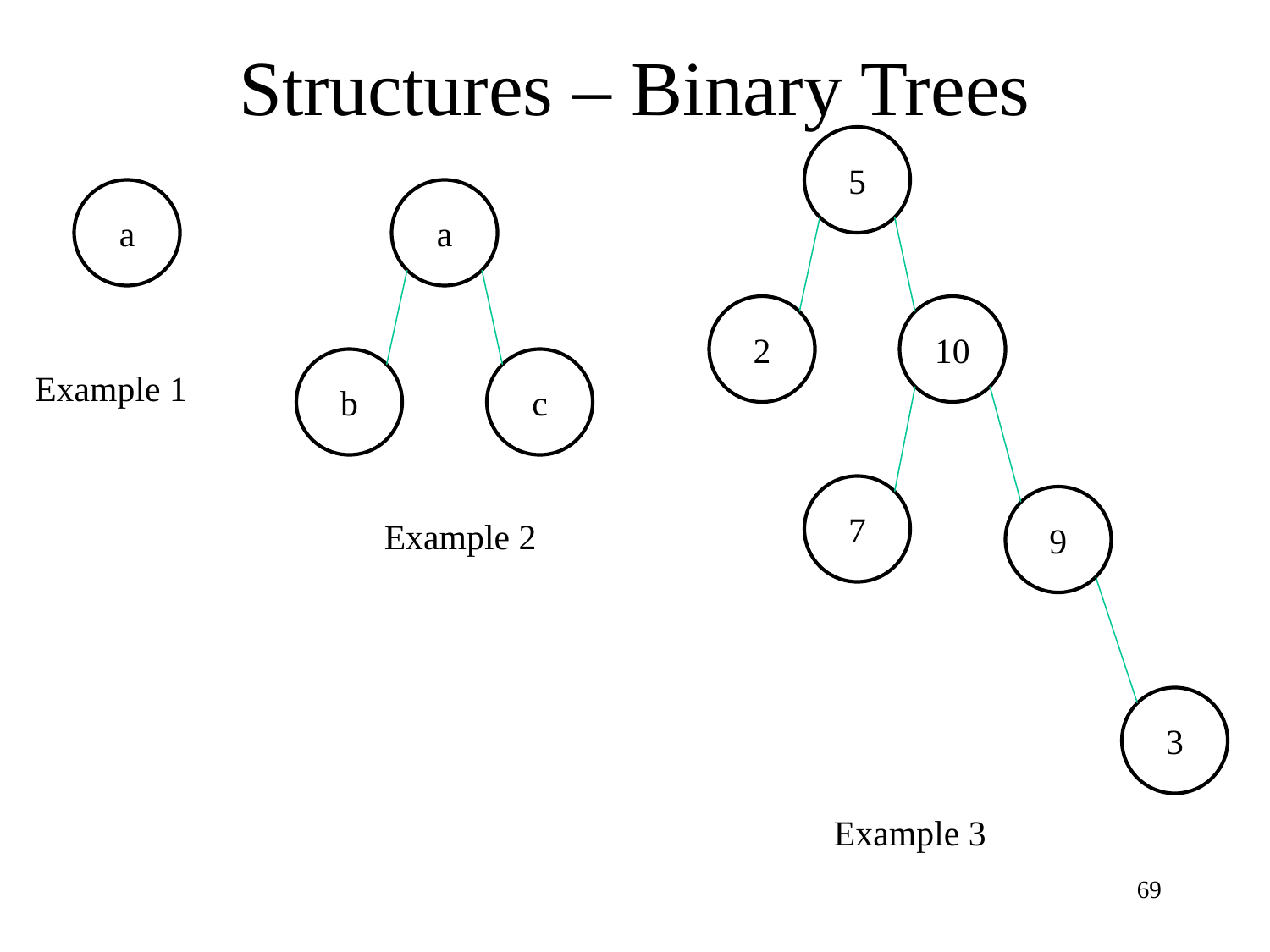

# Structures – Binary Trees
5
2
10
7
9
3
a
a
b
c
Example 1
Example 2
Example 3
69